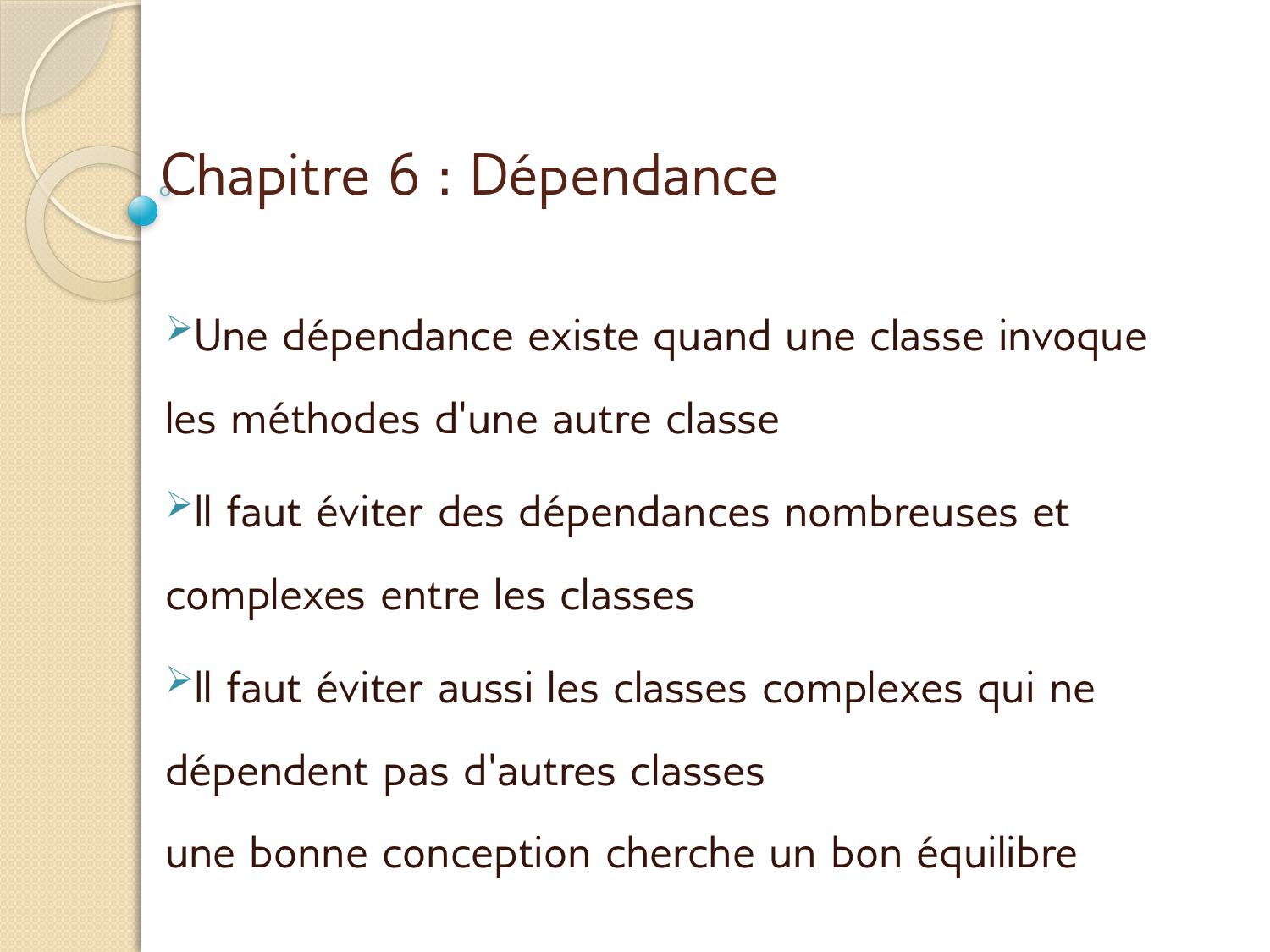

corps de la méthode
# Chapitre 6 : Dépendance

Une dépendance existe quand une classe invoque les méthodes d'une autre classe
Il faut éviter des dépendances nombreuses et complexes entre les classes
Il faut éviter aussi les classes complexes qui ne dépendent pas d'autres classes
une bonne conception cherche un bon équilibre